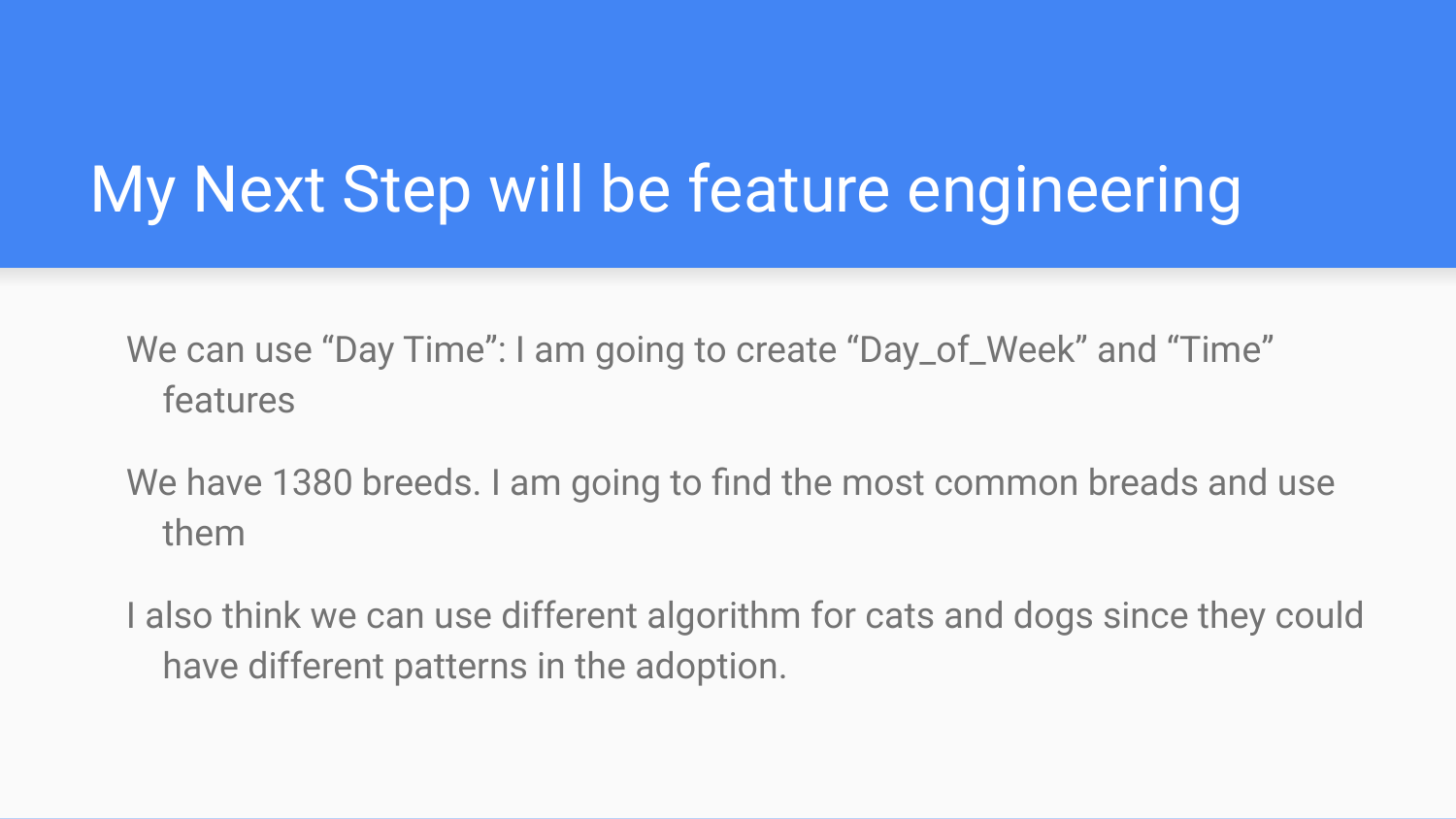

# My Next Step will be feature engineering
We can use “Day Time”: I am going to create “Day_of_Week” and “Time” features
We have 1380 breeds. I am going to find the most common breads and use them
I also think we can use different algorithm for cats and dogs since they could have different patterns in the adoption.